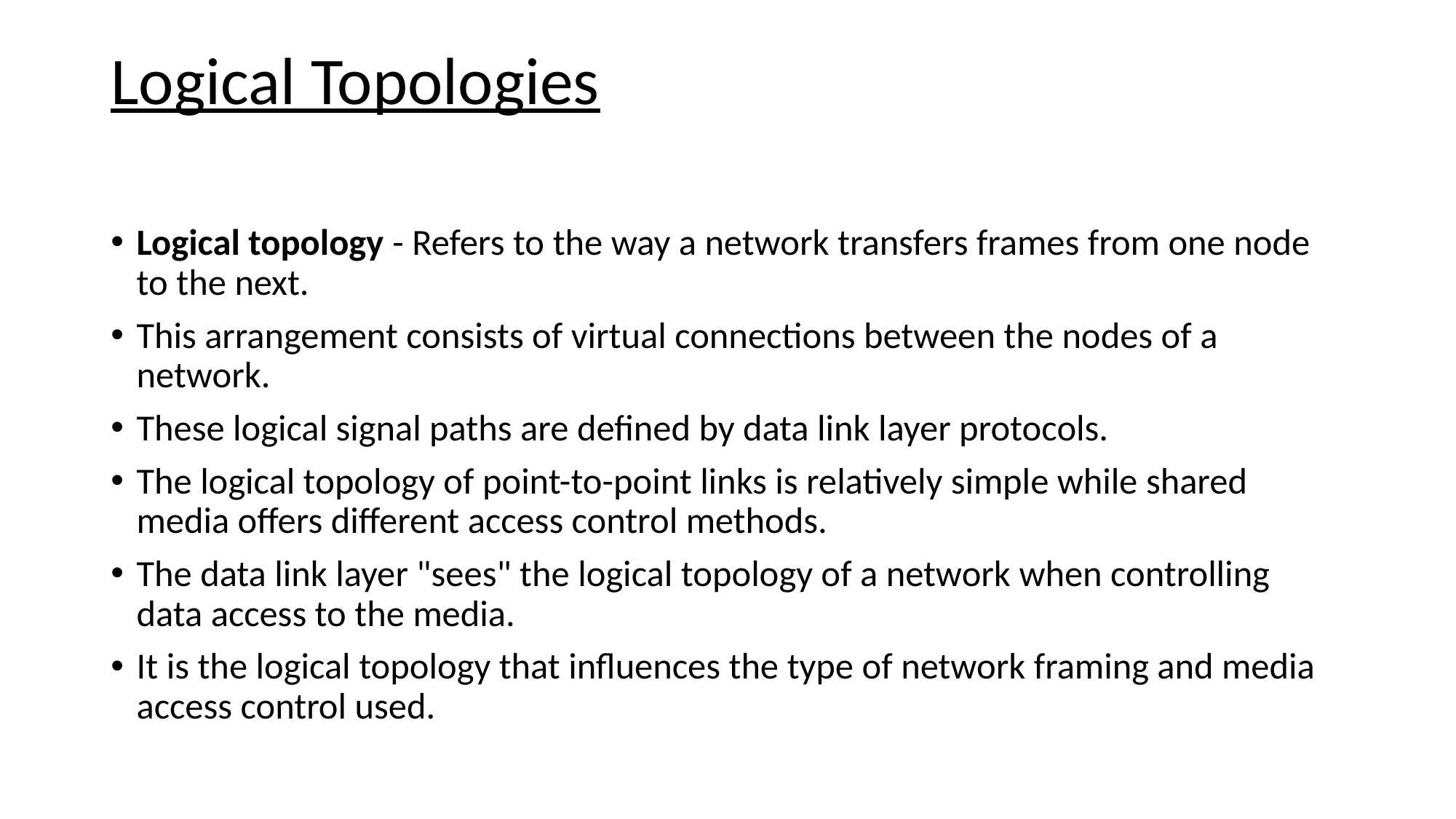

# Logical Topologies
Logical topology - Refers to the way a network transfers frames from one node to the next.
This arrangement consists of virtual connections between the nodes of a network.
These logical signal paths are defined by data link layer protocols.
The logical topology of point-to-point links is relatively simple while shared media offers different access control methods.
The data link layer "sees" the logical topology of a network when controlling data access to the media.
It is the logical topology that influences the type of network framing and media access control used.